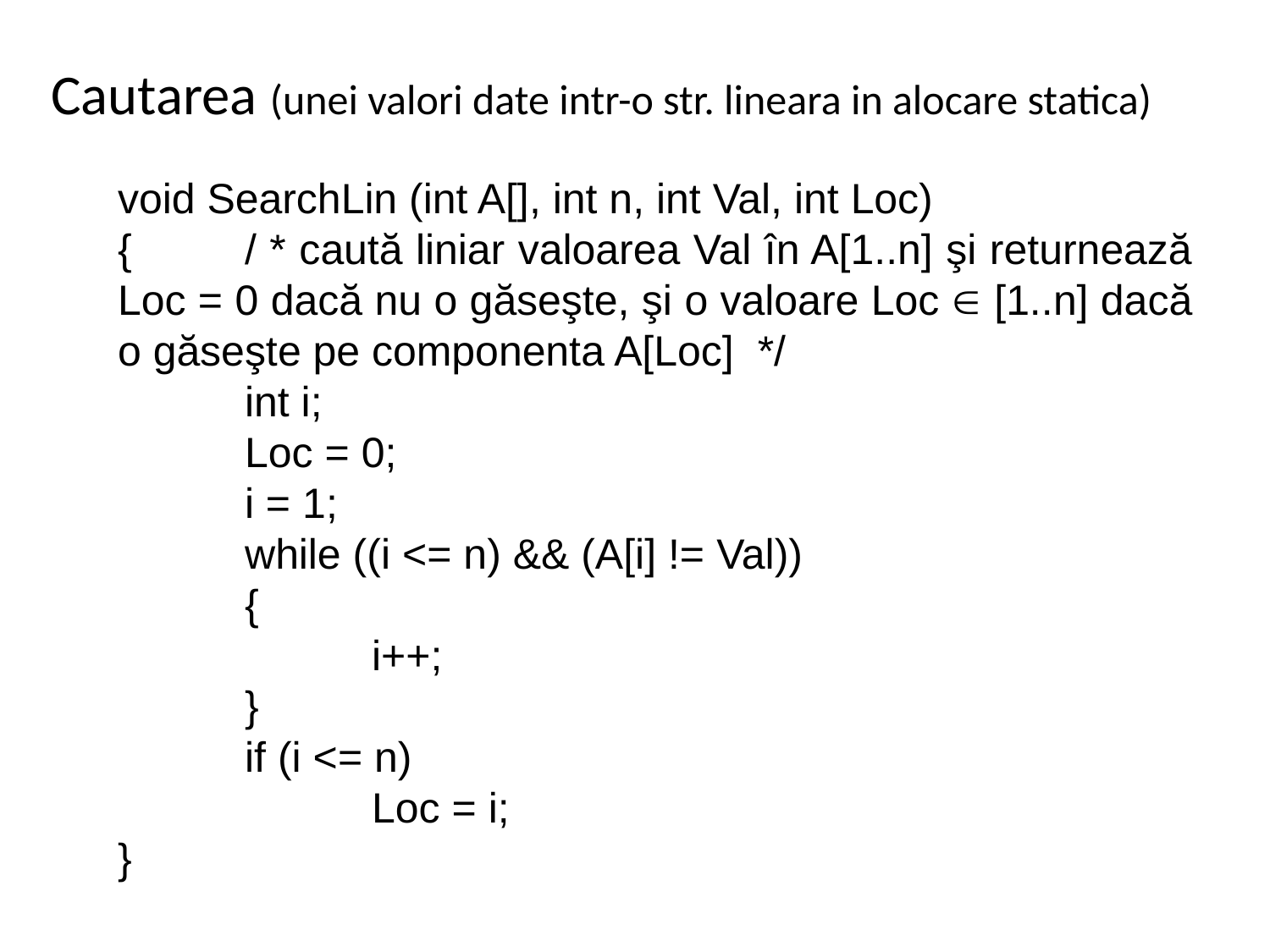

Cautarea (unei valori date intr-o str. lineara in alocare statica)
void SearchLin (int A[], int n, int Val, int Loc)
{	/ * caută liniar valoarea Val în A[1..n] şi returnează Loc = 0 dacă nu o găseşte, şi o valoare Loc ∈ [1..n] dacă o găseşte pe componenta A[Loc]  */
 	int i;
 	Loc = 0;
 	i = 1;
 	while ((i <= n) && (A[i] != Val))
 	{
		i++;
    	}
	if (i <= n)
		Loc = i;
}